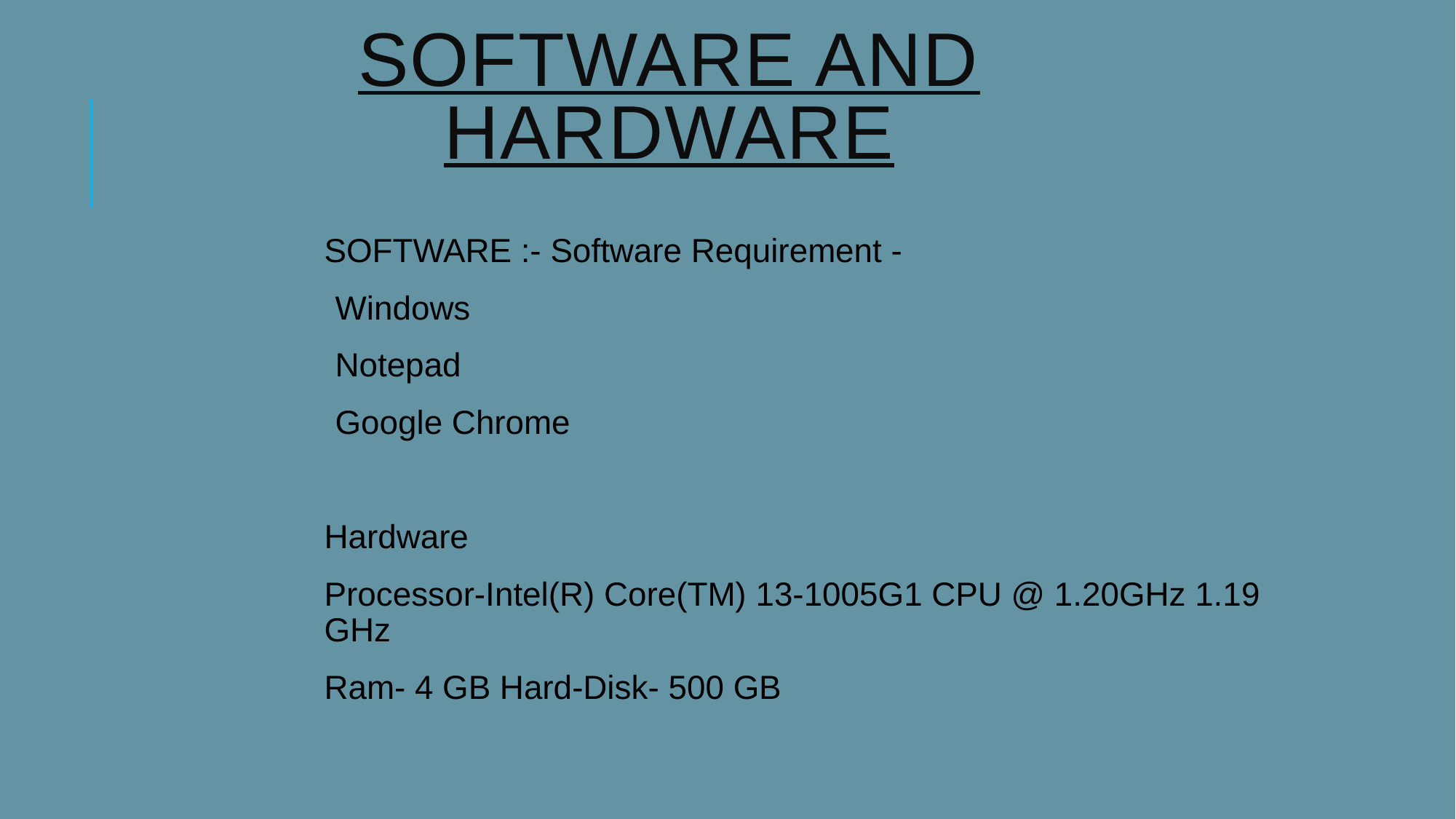

# Software and Hardware
SOFTWARE :- Software Requirement -
Windows
Notepad
Google Chrome

Hardware
Processor-Intel(R) Core(TM) 13-1005G1 CPU @ 1.20GHz 1.19 GHz
Ram- 4 GB Hard-Disk- 500 GB